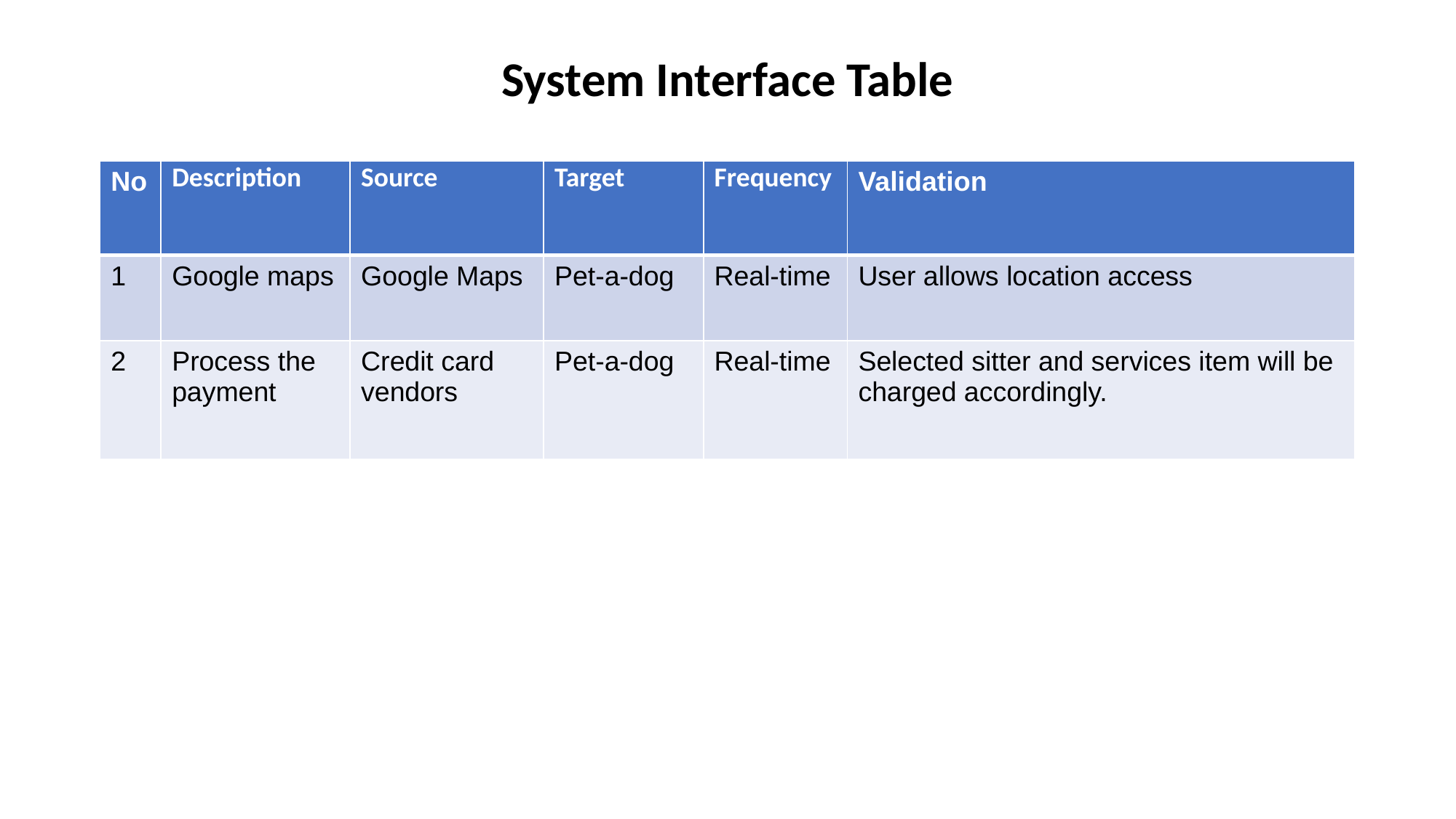

# System Interface Table
| No | Description | Source | Target | Frequency | Validation |
| --- | --- | --- | --- | --- | --- |
| 1 | Google maps | Google Maps | Pet-a-dog | Real-time | User allows location access |
| 2 | Process the payment | Credit card vendors | Pet-a-dog | Real-time | Selected sitter and services item will be charged accordingly. |